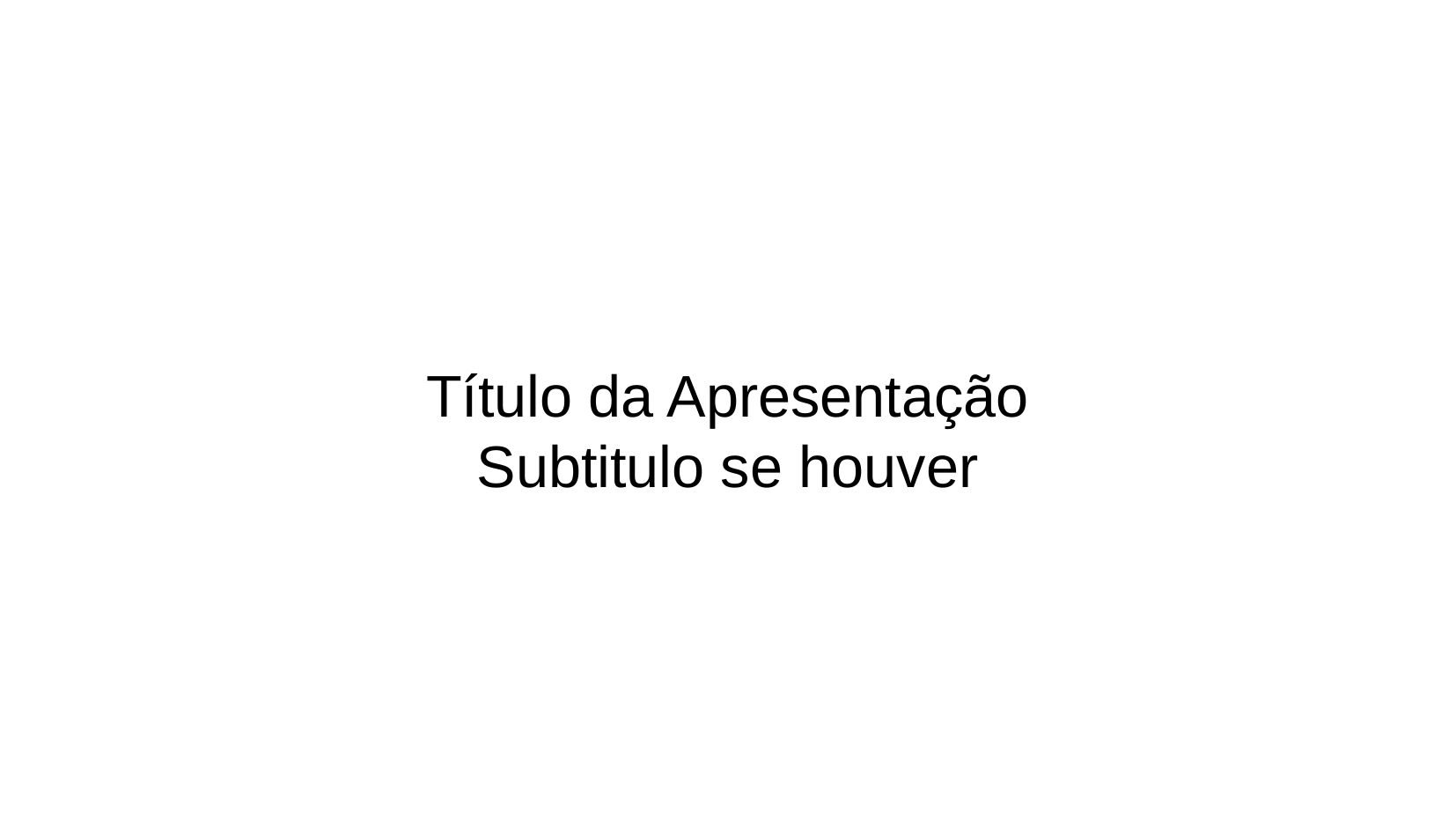

#
Título da Apresentação
Subtitulo se houver